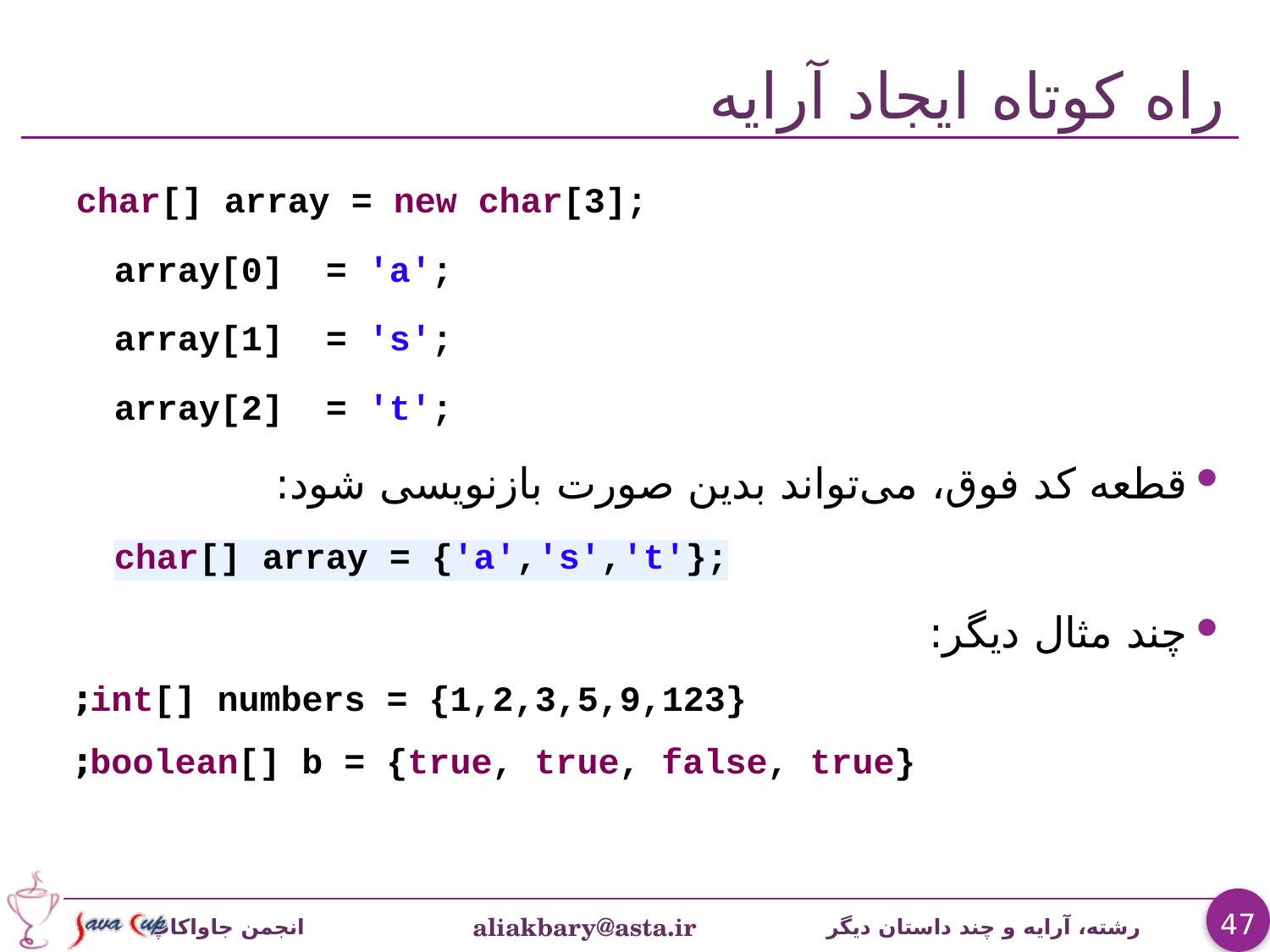

# راه کوتاه ایجاد آرایه
char[] array = new char[3];
	array[0]  = 'a';
	array[1]  = 's';
	array[2]  = 't';
قطعه کد فوق، می‌تواند بدین صورت بازنویسی شود:
	char[] array = {'a','s','t'};
چند مثال دیگر:
int[] numbers = {1,2,3,5,9,123};
boolean[] b = {true, true, false, true};